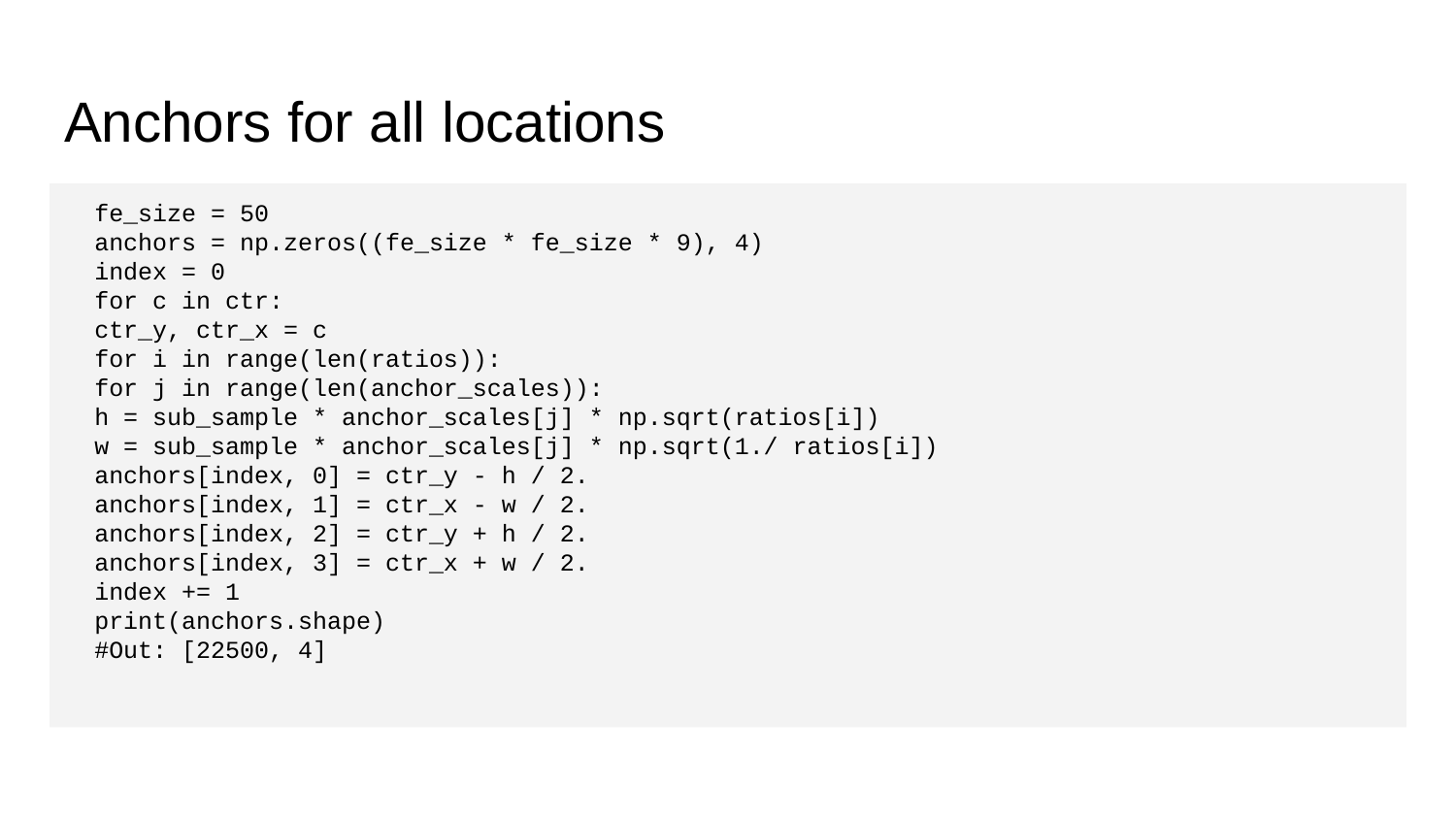

# Anchors for all locations
fe_size = 50
anchors = np.zeros((fe_size * fe_size * 9), 4)
index = 0
for c in ctr:
ctr_y, ctr_x = c
for i in range(len(ratios)):
for j in range(len(anchor_scales)):
h = sub_sample * anchor_scales[j] * np.sqrt(ratios[i])
w = sub_sample * anchor_scales[j] * np.sqrt(1./ ratios[i])
anchors[index, 0] = ctr_y - h / 2.
anchors[index, 1] = ctr_x - w / 2.
anchors[index, 2] = ctr_y + h / 2.
anchors[index, 3] = ctr_x + w / 2.
index += 1
print(anchors.shape)
#Out: [22500, 4]